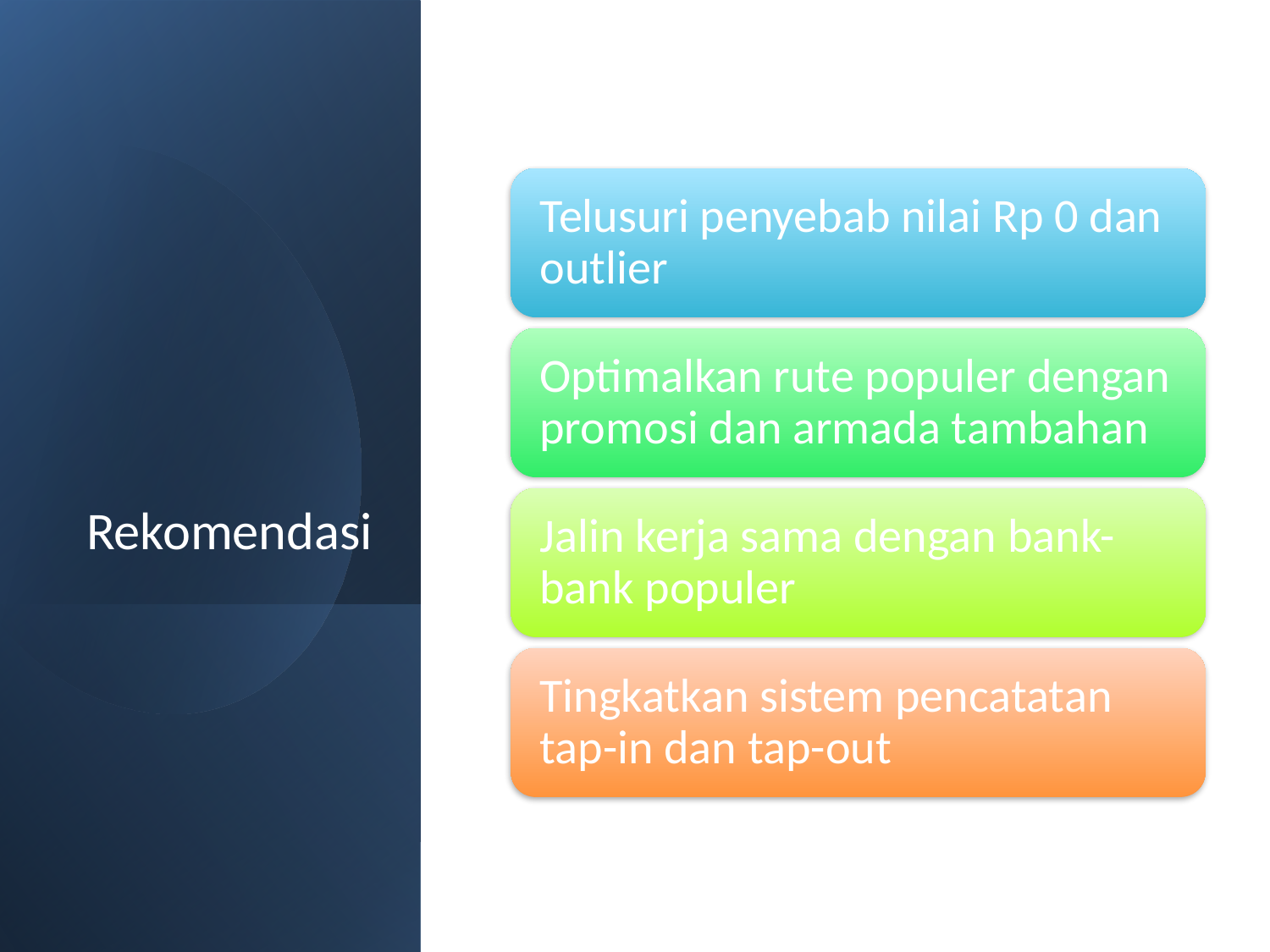

Telusuri penyebab nilai Rp 0 dan outlier
Optimalkan rute populer dengan promosi dan armada tambahan
Jalin kerja sama dengan bank-bank populer
Tingkatkan sistem pencatatan tap-in dan tap-out

# Rekomendasi